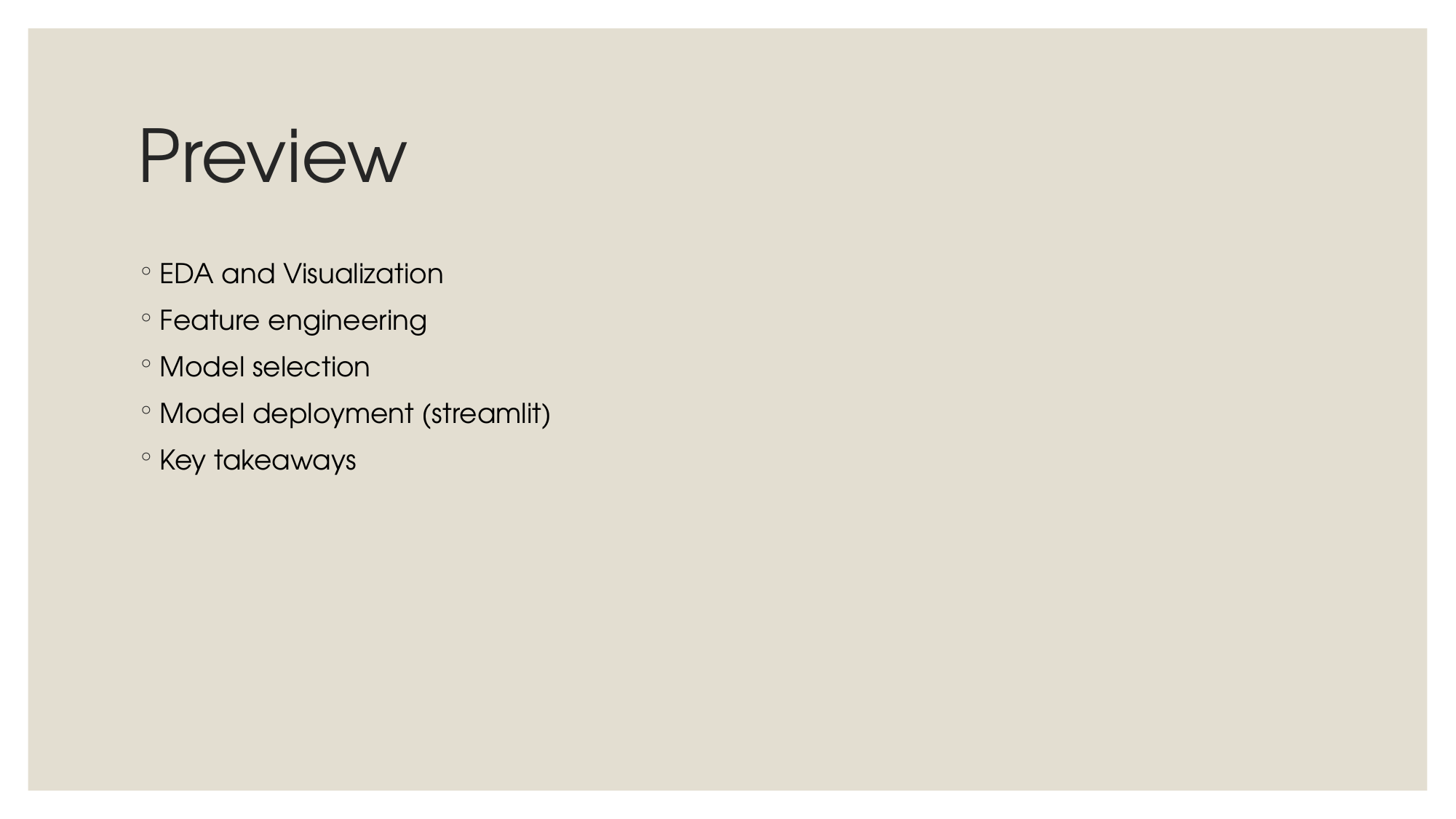

# Preview
EDA and Visualization
Feature engineering
Model selection
Model deployment (streamlit)
Key takeaways